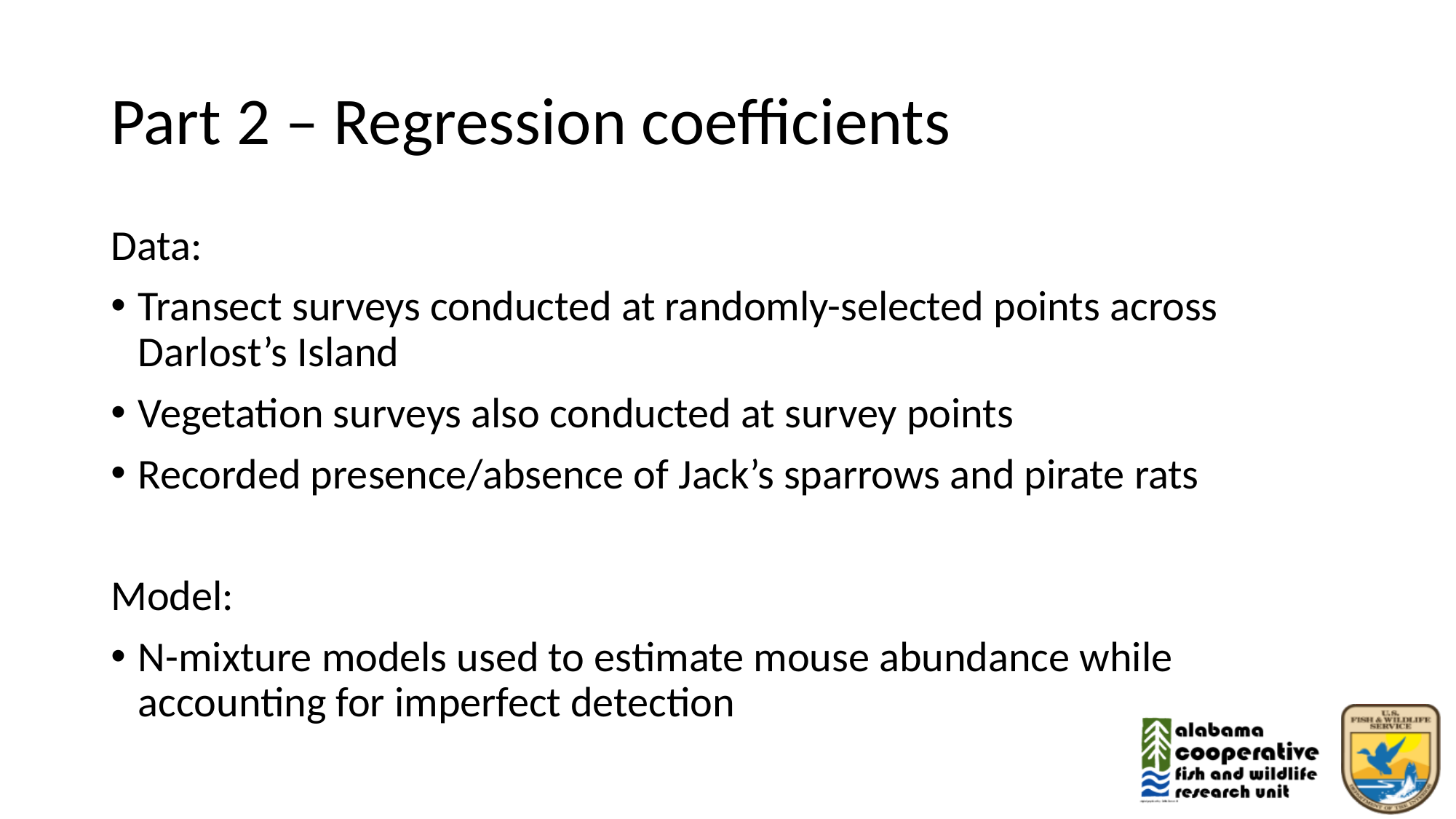

# Part 2 – Regression coefficients
Data:
Transect surveys conducted at randomly-selected points across Darlost’s Island
Vegetation surveys also conducted at survey points
Recorded presence/absence of Jack’s sparrows and pirate rats

Model:
N-mixture models used to estimate mouse abundance while accounting for imperfect detection